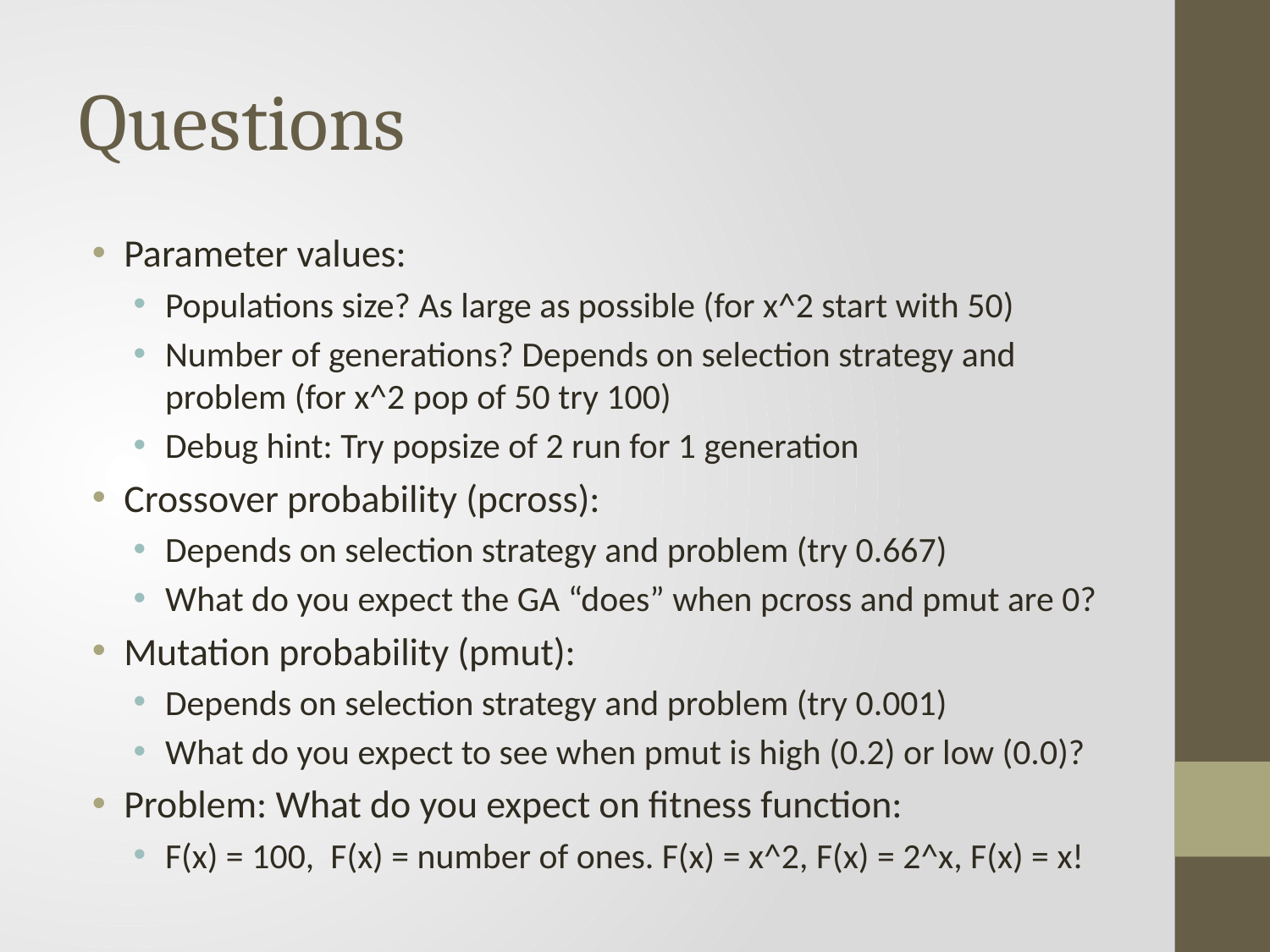

# Questions
Parameter values:
Populations size? As large as possible (for x^2 start with 50)
Number of generations? Depends on selection strategy and problem (for x^2 pop of 50 try 100)
Debug hint: Try popsize of 2 run for 1 generation
Crossover probability (pcross):
Depends on selection strategy and problem (try 0.667)
What do you expect the GA “does” when pcross and pmut are 0?
Mutation probability (pmut):
Depends on selection strategy and problem (try 0.001)
What do you expect to see when pmut is high (0.2) or low (0.0)?
Problem: What do you expect on fitness function:
F(x) = 100,  F(x) = number of ones. F(x) = x^2, F(x) = 2^x, F(x) = x!